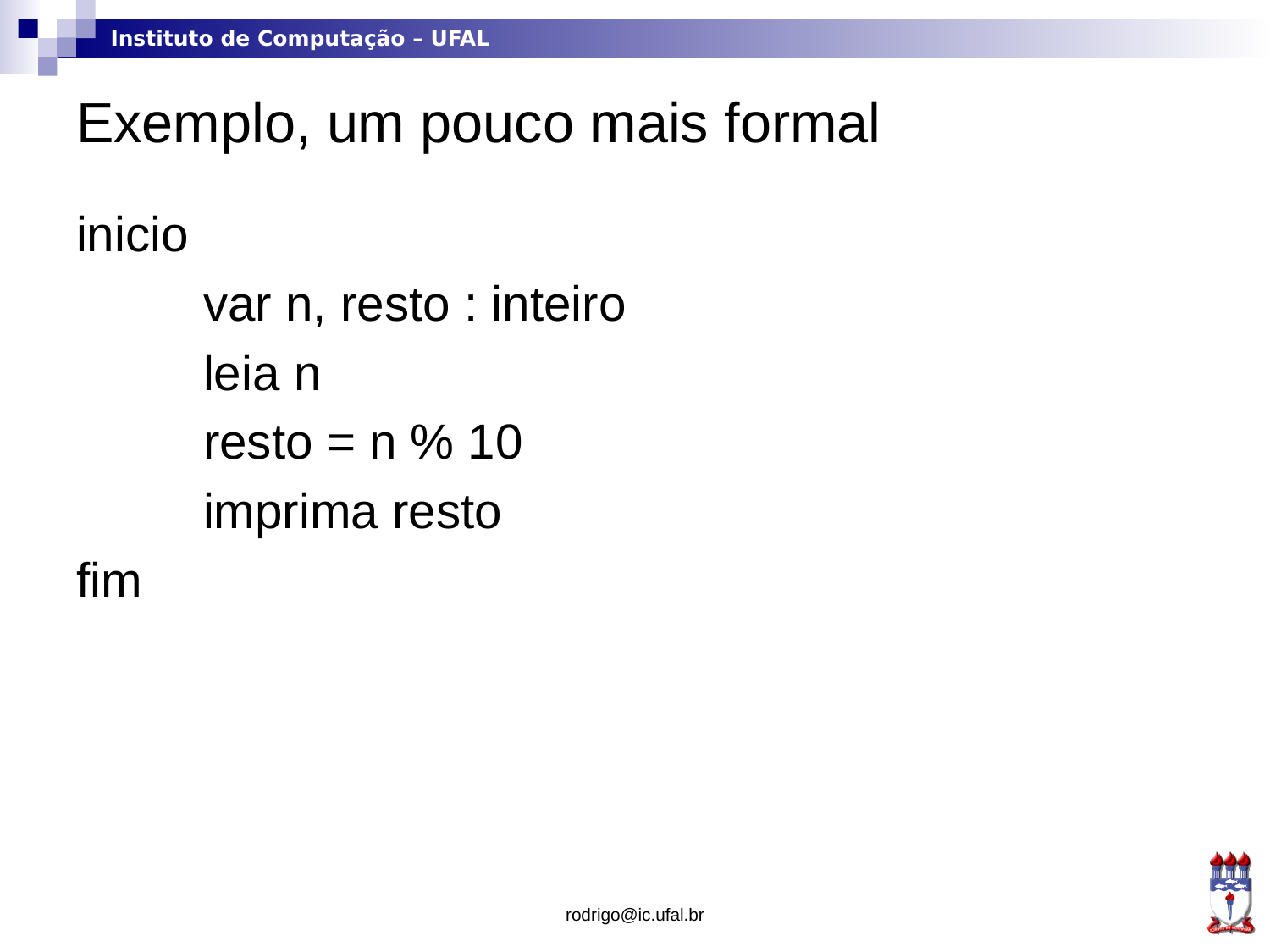

# Exemplo, um pouco mais formal
inicio
	var n, resto : inteiro
	leia n
	resto = n % 10
	imprima resto
fim
rodrigo@ic.ufal.br